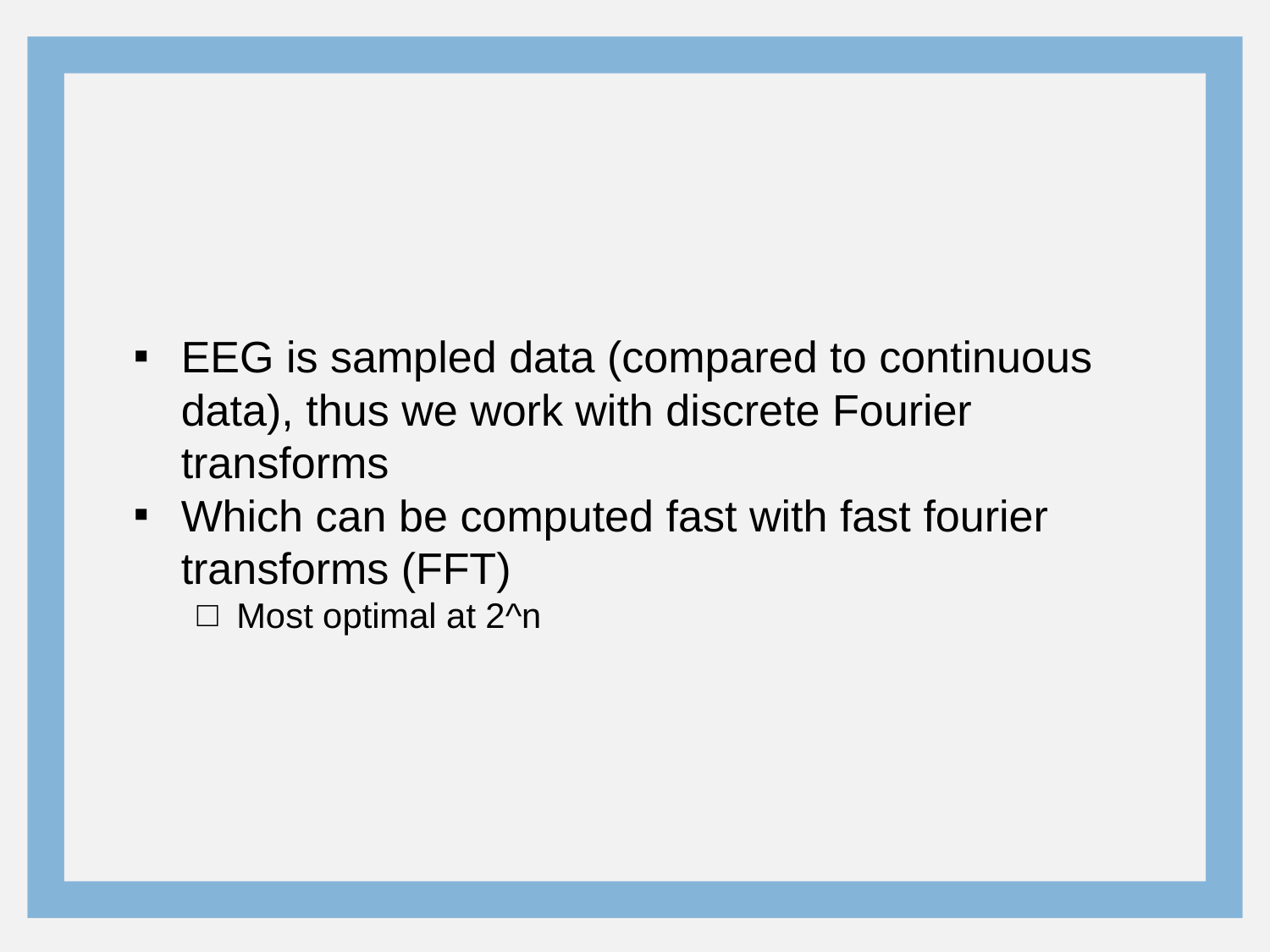

#
EEG is sampled data (compared to continuous data), thus we work with discrete Fourier transforms
Which can be computed fast with fast fourier transforms (FFT)
Most optimal at 2^n